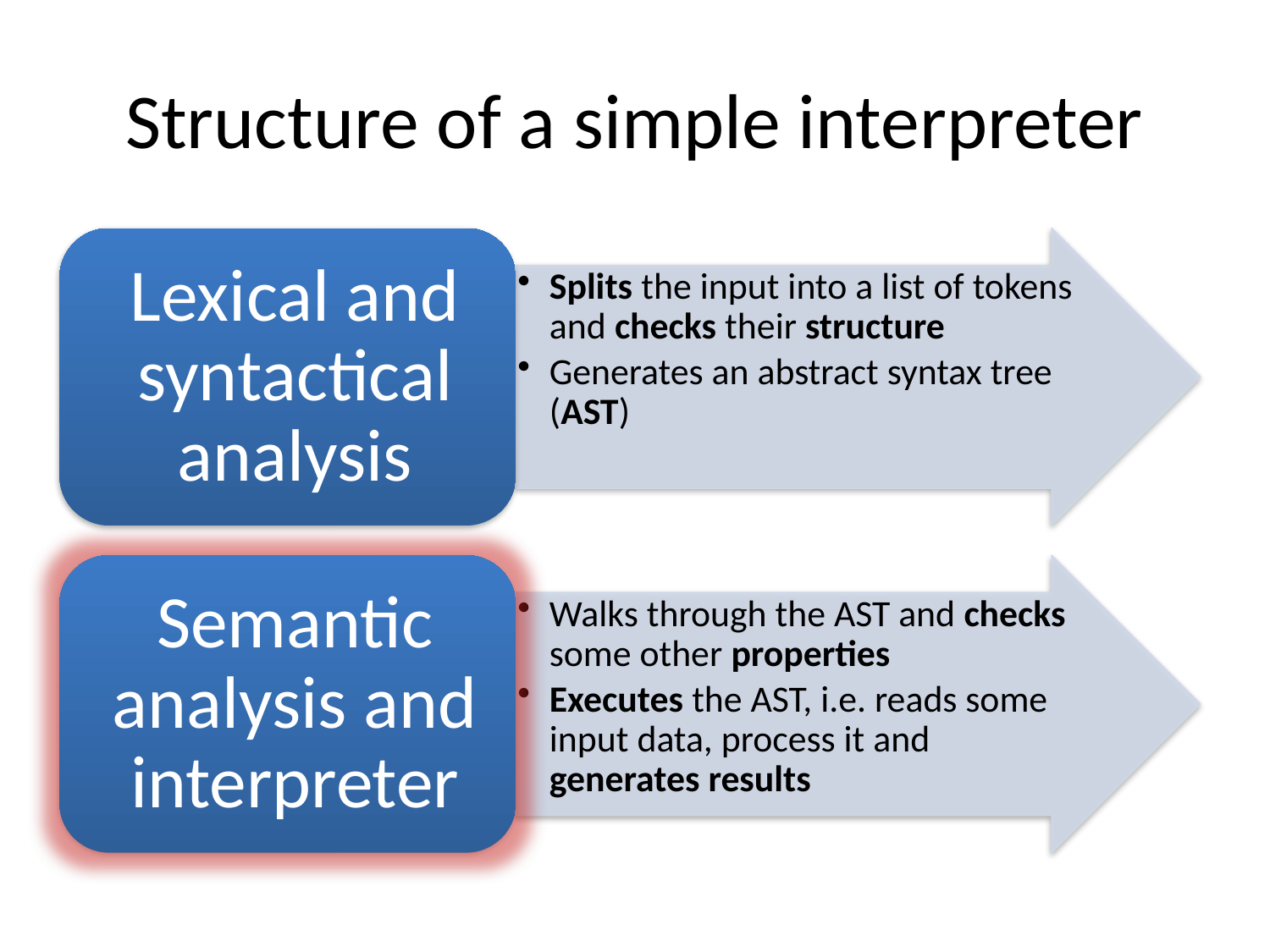

# Structure of a simple interpreter
Splits the input into a list of tokens and checks their structure
Generates an abstract syntax tree (AST)
Lexical and syntactical analysis
Walks through the AST and checks some other properties
Executes the AST, i.e. reads some input data, process it and  generates results
Semantic analysis and interpreter